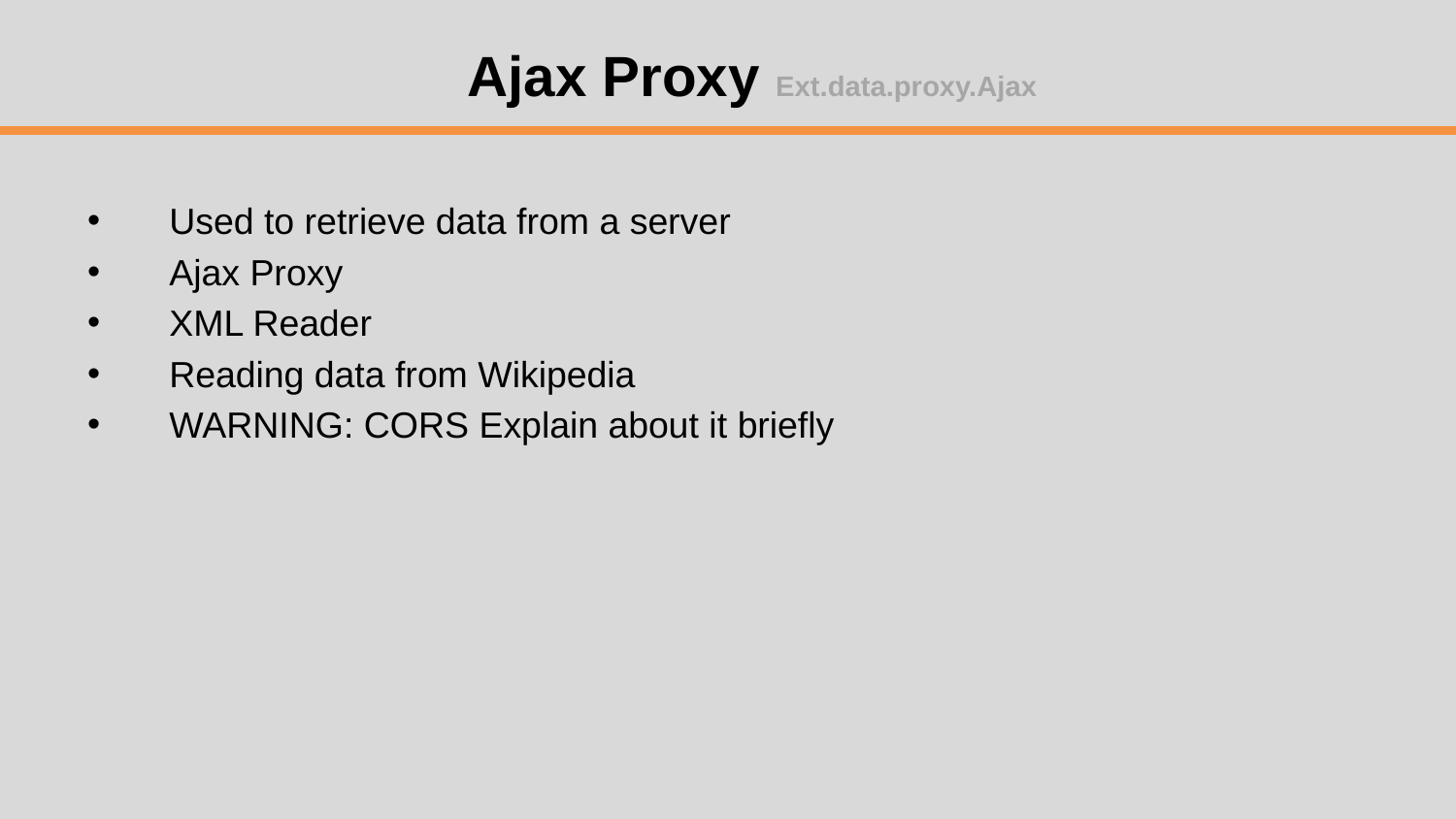

# Ajax Proxy Ext.data.proxy.Ajax
Used to retrieve data from a server
Ajax Proxy
XML Reader
Reading data from Wikipedia
WARNING: CORS Explain about it briefly